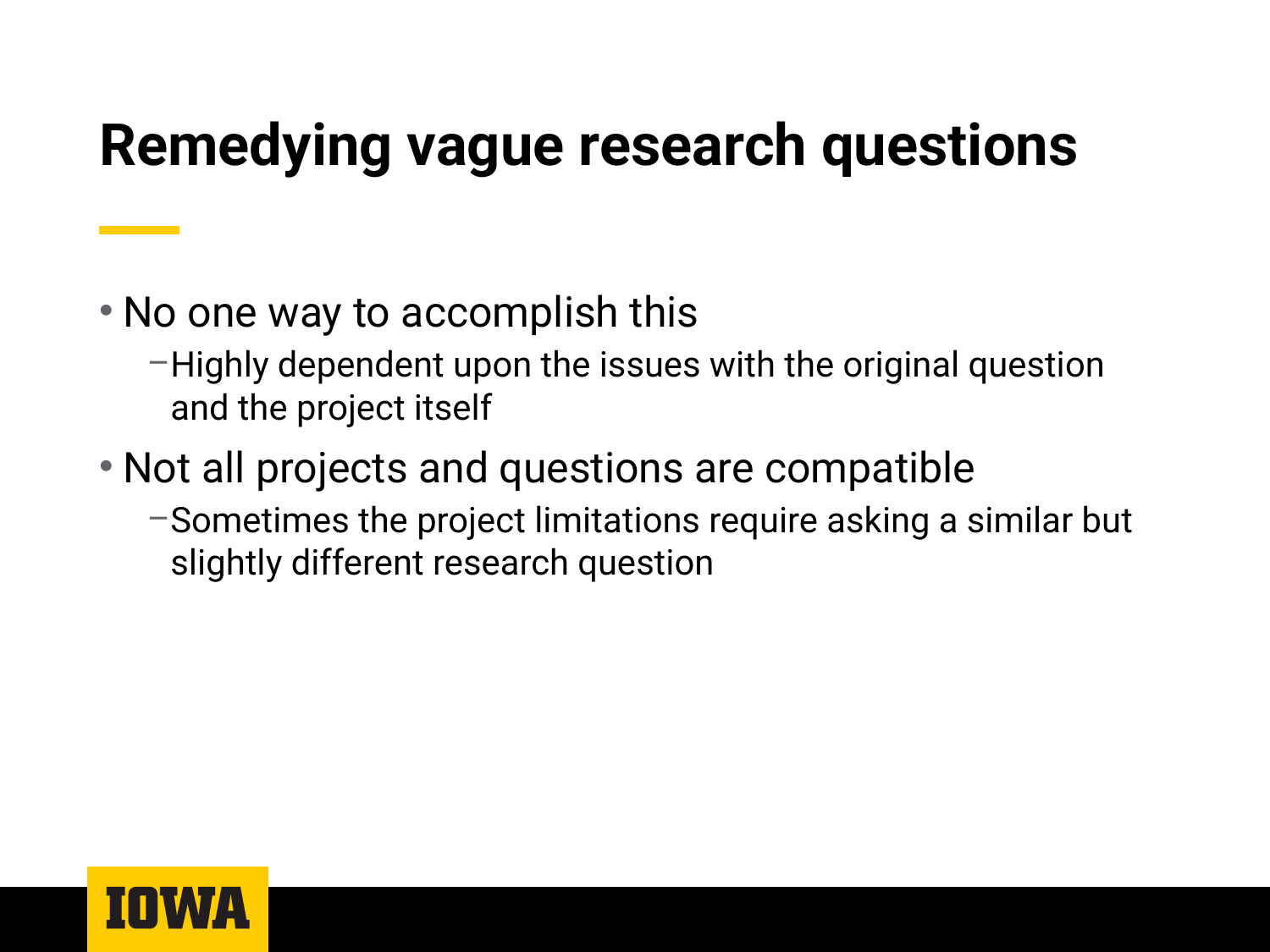

# Remedying vague research questions
No one way to accomplish this
Highly dependent upon the issues with the original question and the project itself
Not all projects and questions are compatible
Sometimes the project limitations require asking a similar but slightly different research question